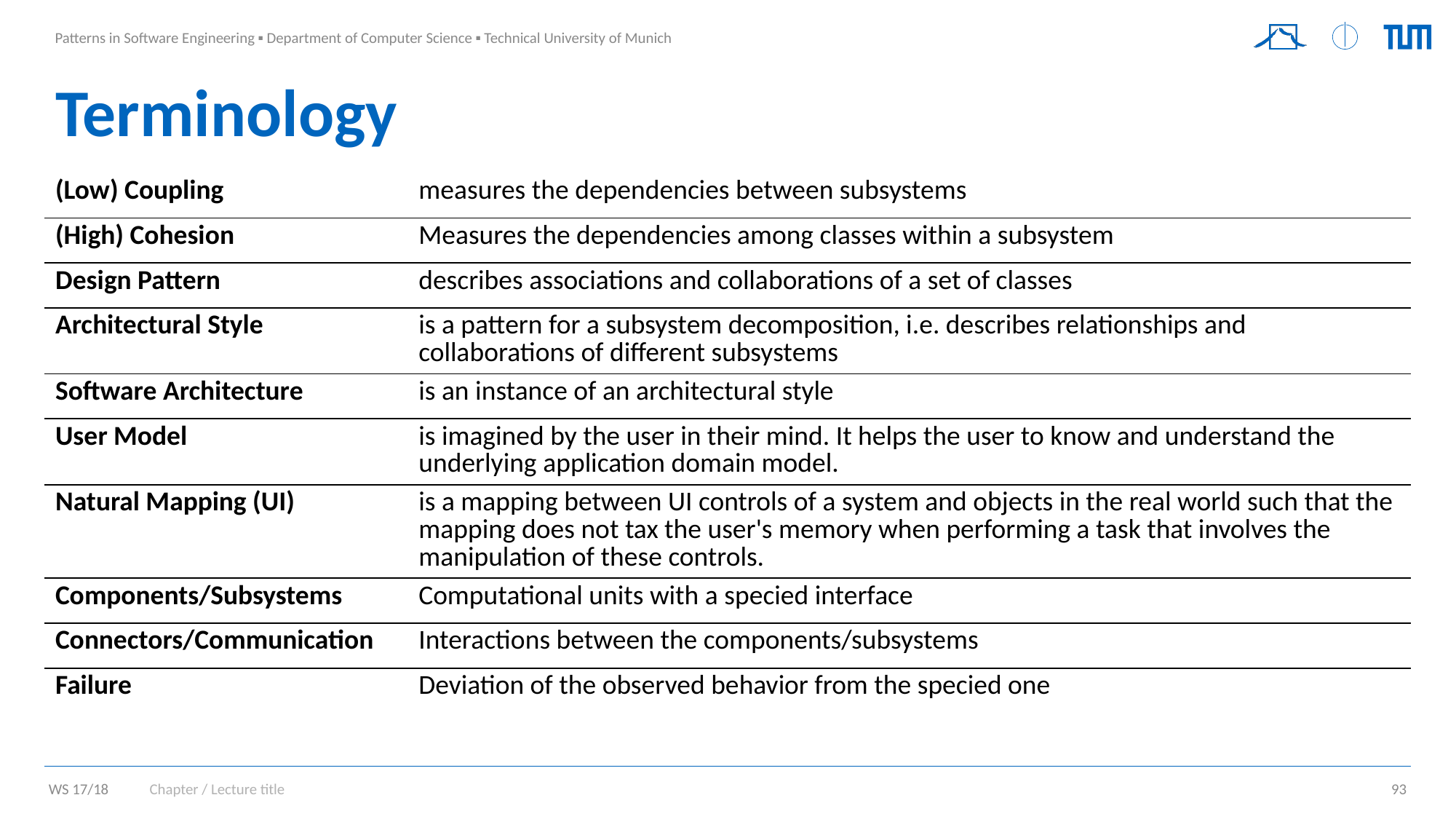

# Terminology
| (Low) Coupling | measures the dependencies between subsystems |
| --- | --- |
| (High) Cohesion | Measures the dependencies among classes within a subsystem |
| Design Pattern | describes associations and collaborations of a set of classes |
| Architectural Style | is a pattern for a subsystem decomposition, i.e. describes relationships and collaborations of different subsystems |
| Software Architecture | is an instance of an architectural style |
| User Model | is imagined by the user in their mind. It helps the user to know and understand the underlying application domain model. |
| Natural Mapping (UI) | is a mapping between UI controls of a system and objects in the real world such that the mapping does not tax the user's memory when performing a task that involves the manipulation of these controls. |
| Components/Subsystems | Computational units with a specied interface |
| Connectors/Communication | Interactions between the components/subsystems |
| Failure | Deviation of the observed behavior from the specied one |
Chapter / Lecture title
93
WS 17/18